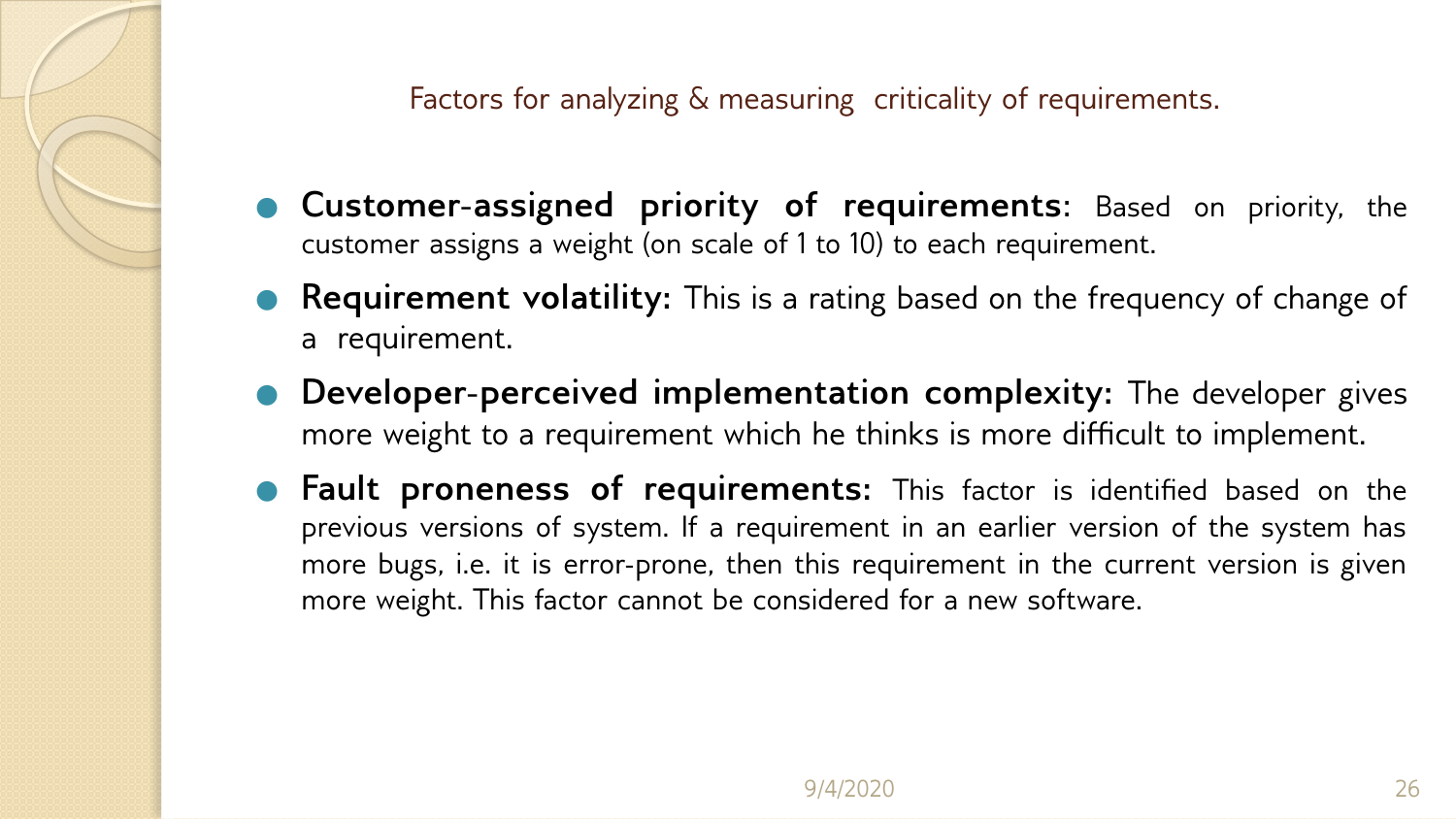

# Factors for analyzing & measuring  criticality of requirements.
Customer-assigned priority of requirements: Based on priority, the customer assigns a weight (on scale of 1 to 10) to each requirement.
Requirement volatility: This is a rating based on the frequency of change of a  requirement.
Developer-perceived implementation complexity: The developer gives more weight to a requirement which he thinks is more difficult to implement.
Fault proneness of requirements: This factor is identified based on the previous versions of system. If a requirement in an earlier version of the system has more bugs, i.e. it is error-prone, then this requirement in the current version is given more weight. This factor cannot be considered for a new software.
9/4/2020
26